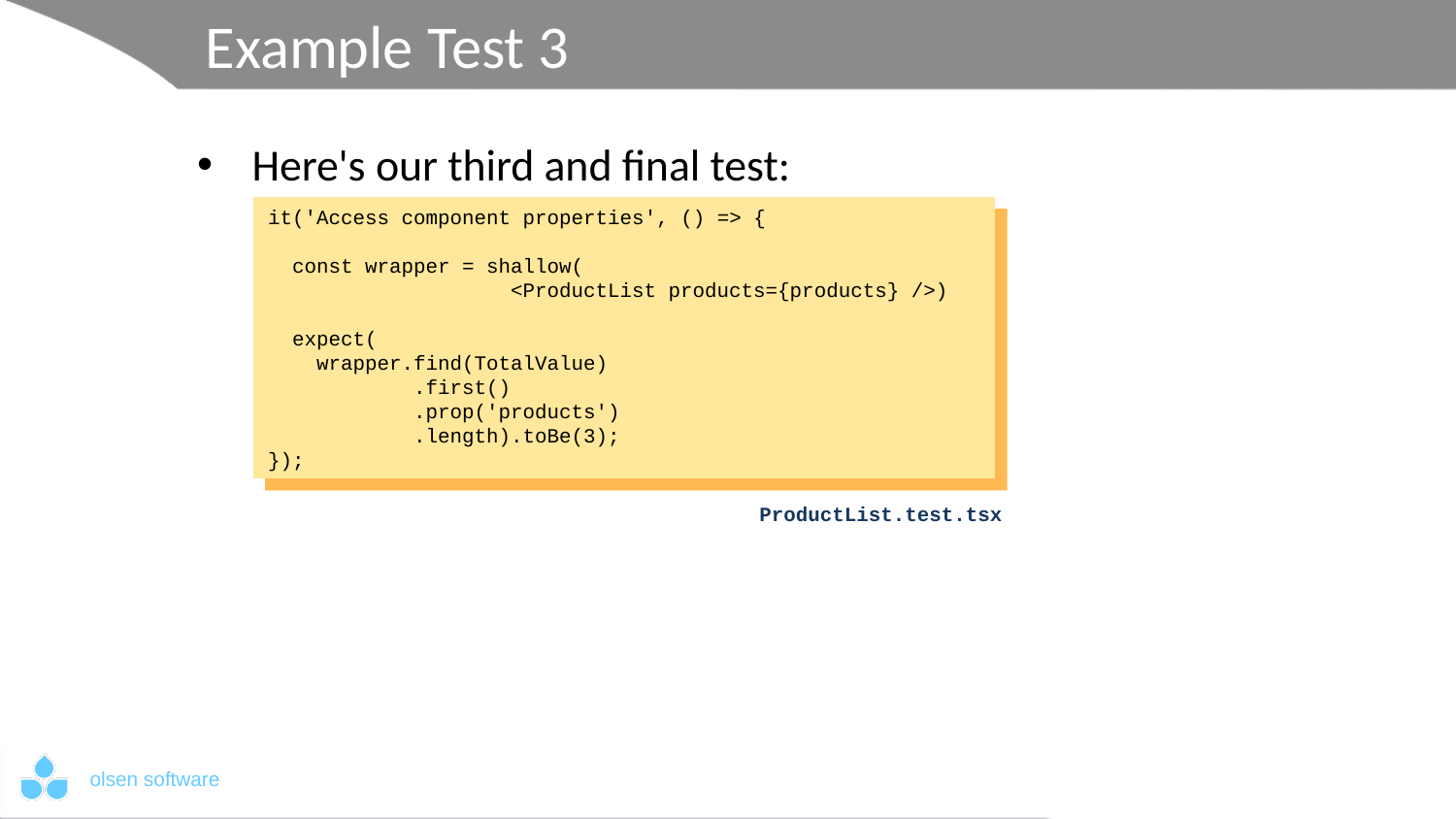

# Example Test 3
Here's our third and final test:

it('Access component properties', () => {

  const wrapper = shallow(
                    <ProductList products={products} />)

  expect(
    wrapper.find(TotalValue)
            .first()
            .prop('products')
            .length).toBe(3);
});
ProductList.test.tsx